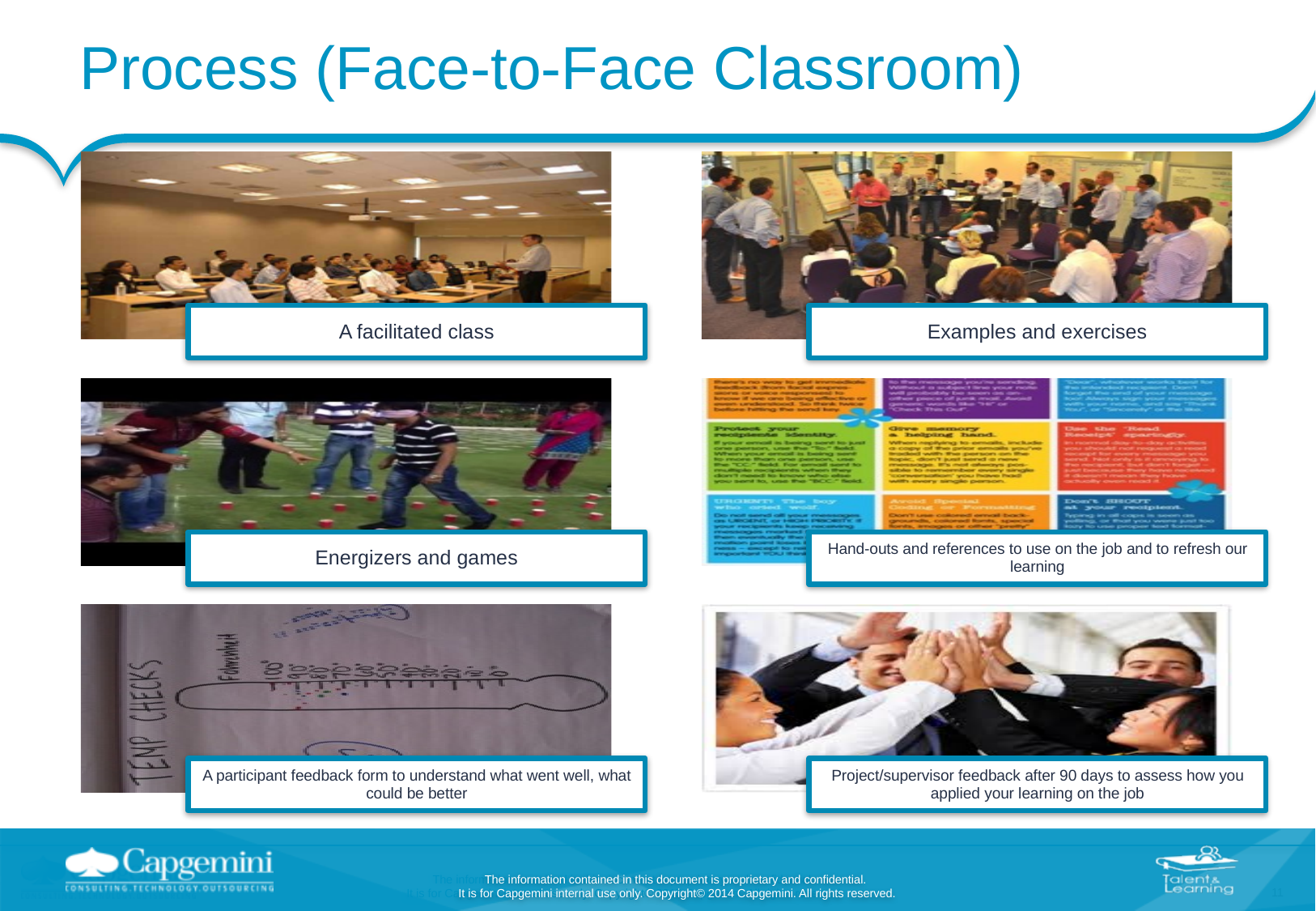

# Process (Face-to-Face Classroom)
A facilitated class
Examples and exercises
Energizers and games
Hand-outs and references to use on the job and to refresh our learning
A participant feedback form to understand what went well, what could be better
Project/supervisor feedback after 90 days to assess how you applied your learning on the job